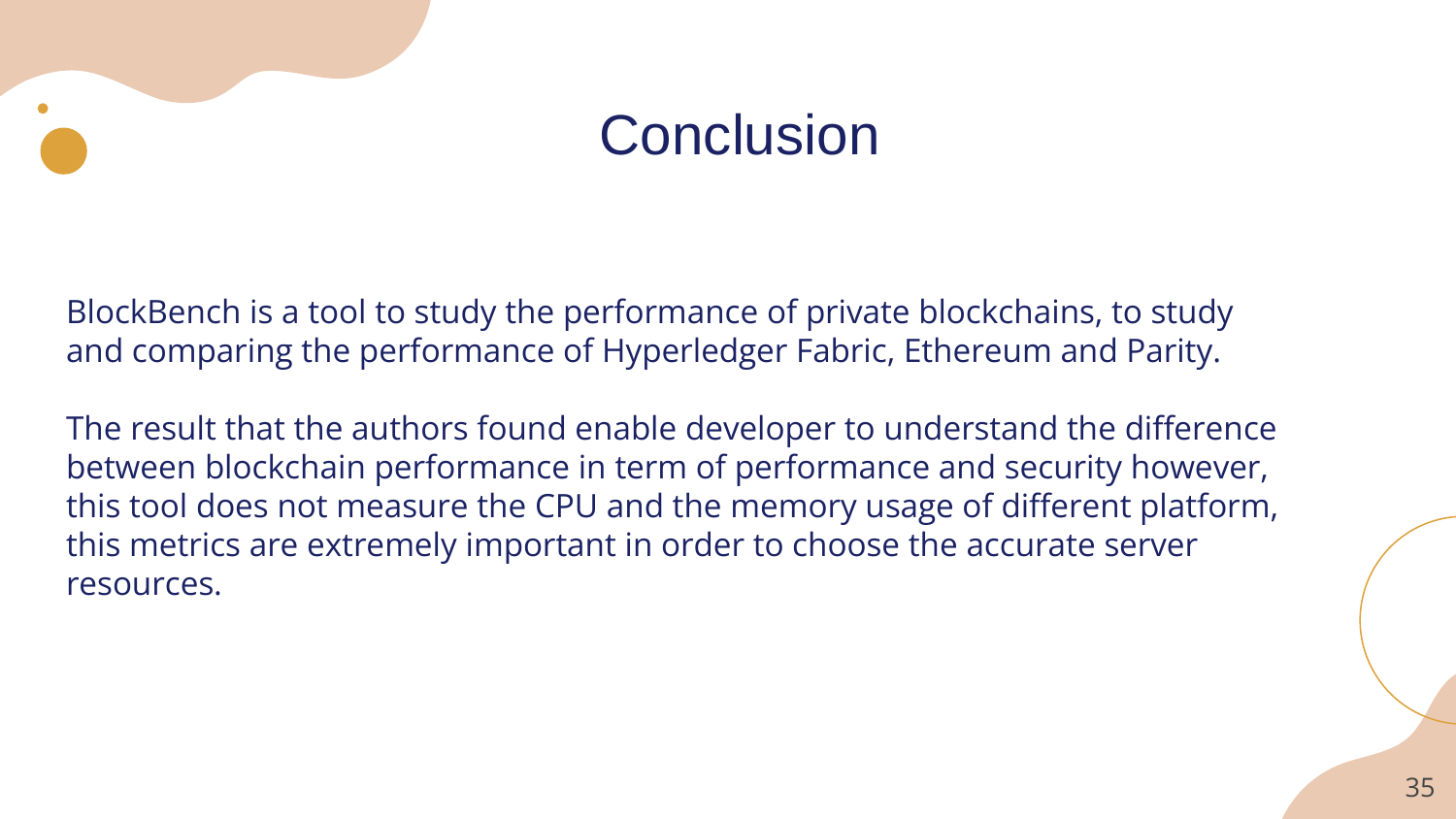

Conclusion
BlockBench is a tool to study the performance of private blockchains, to study and comparing the performance of Hyperledger Fabric, Ethereum and Parity.

The result that the authors found enable developer to understand the difference between blockchain performance in term of performance and security however, this tool does not measure the CPU and the memory usage of different platform, this metrics are extremely important in order to choose the accurate server resources.

35